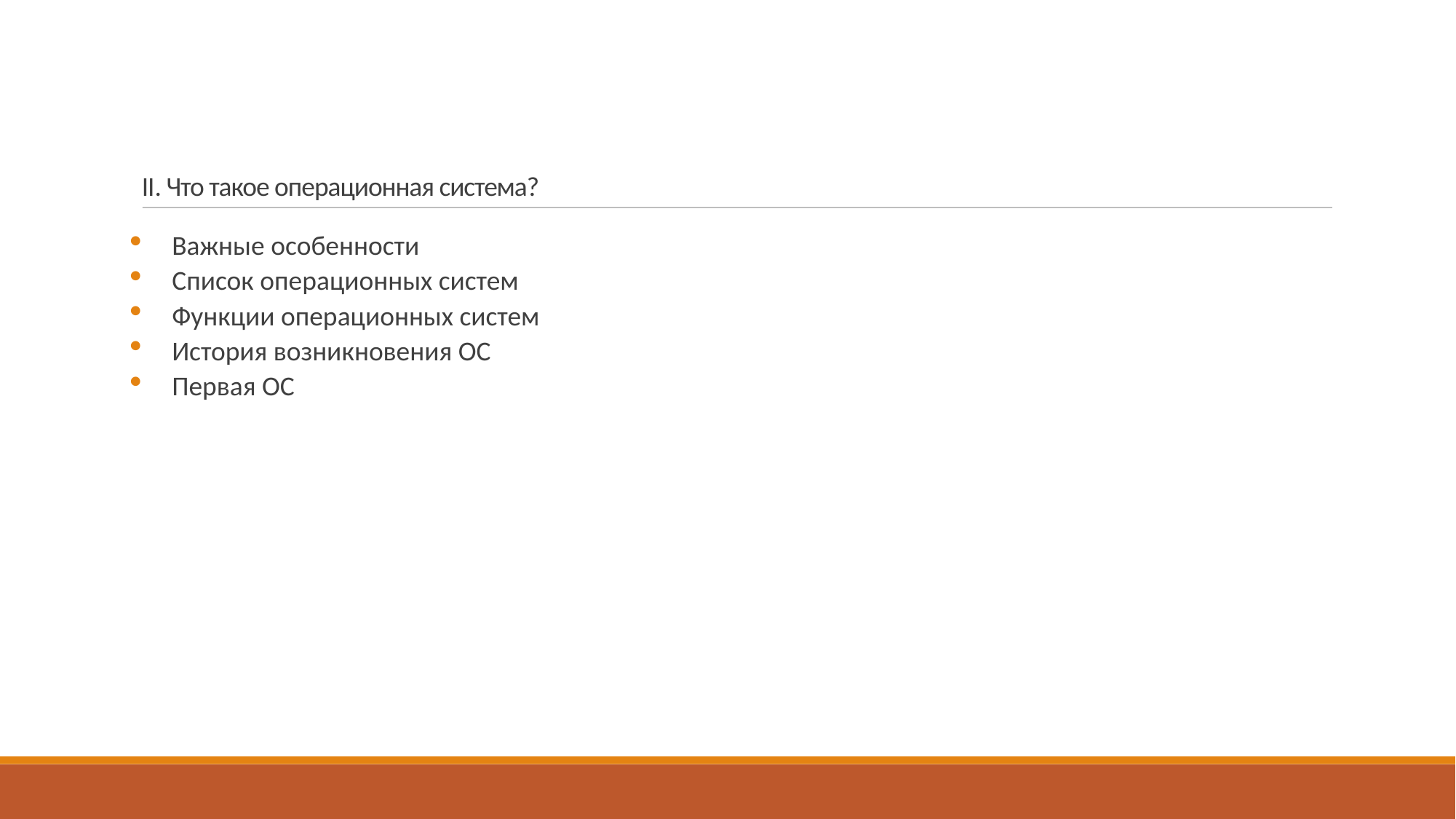

# II. Что такое операционная система?
Важные особенности
Список операционных систем
Функции операционных систем
История возникновения ОС
Первая ОС